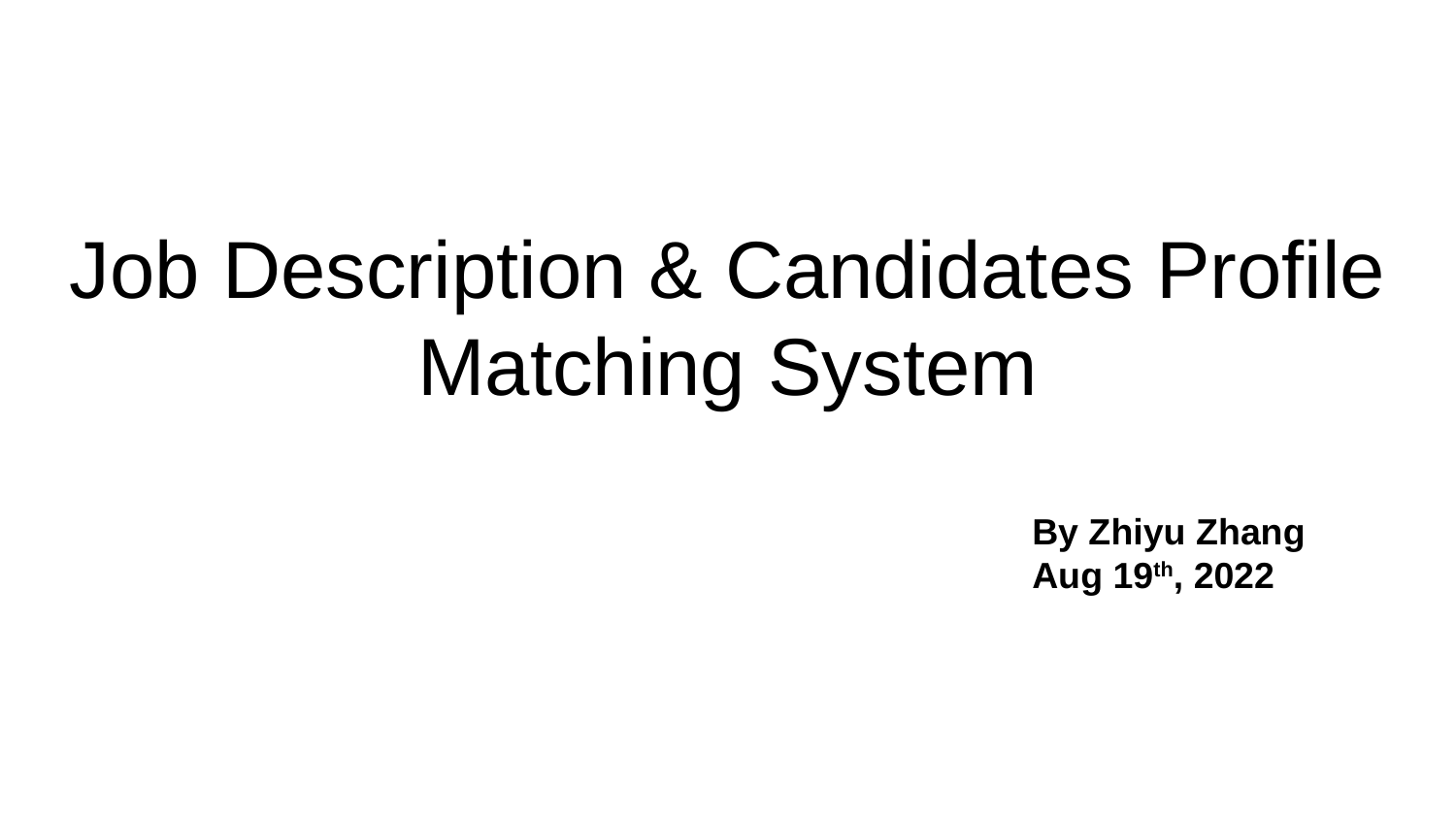

# Job Description & Candidates Profile Matching System
By Zhiyu Zhang
Aug 19th, 2022